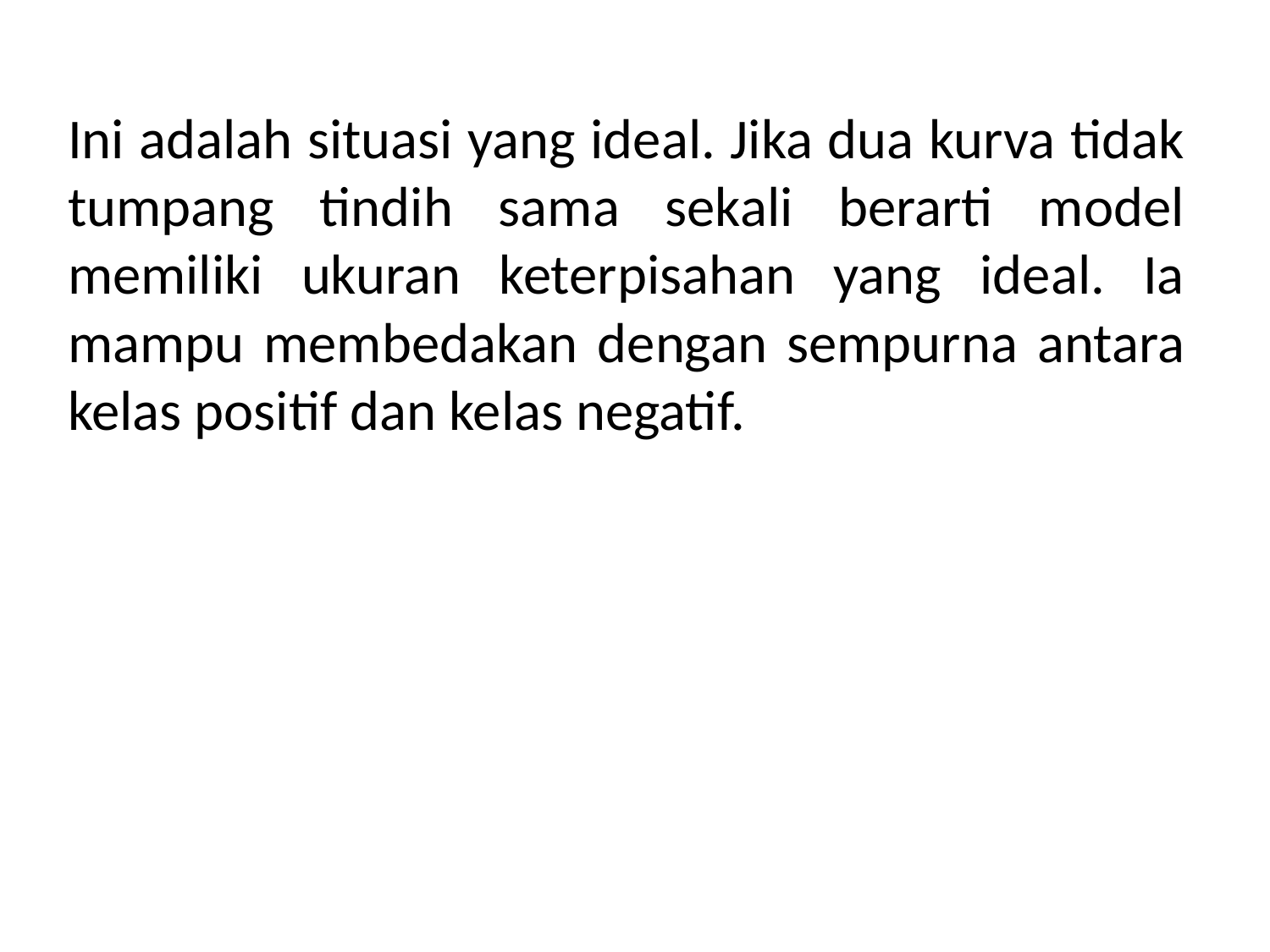

Ini adalah situasi yang ideal. Jika dua kurva tidak tumpang tindih sama sekali berarti model memiliki ukuran keterpisahan yang ideal. Ia mampu membedakan dengan sempurna antara kelas positif dan kelas negatif.